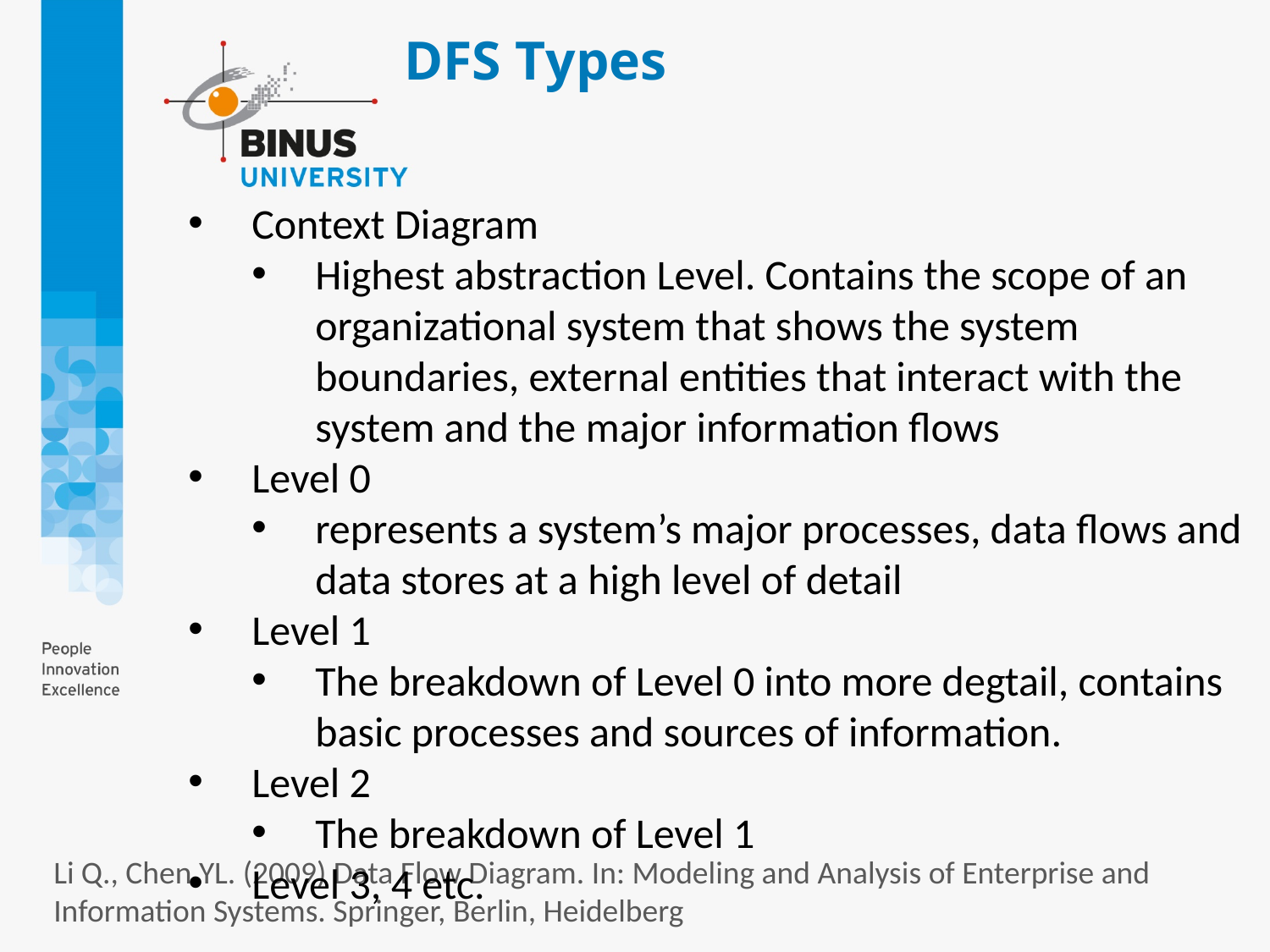

# DFS Types
Context Diagram
Highest abstraction Level. Contains the scope of an organizational system that shows the system boundaries, external entities that interact with the system and the major information flows
Level 0
represents a system’s major processes, data flows and data stores at a high level of detail
Level 1
The breakdown of Level 0 into more degtail, contains basic processes and sources of information.
Level 2
The breakdown of Level 1
Level 3, 4 etc.

Li Q., Chen YL. (2009) Data Flow Diagram. In: Modeling and Analysis of Enterprise and Information Systems. Springer, Berlin, Heidelberg